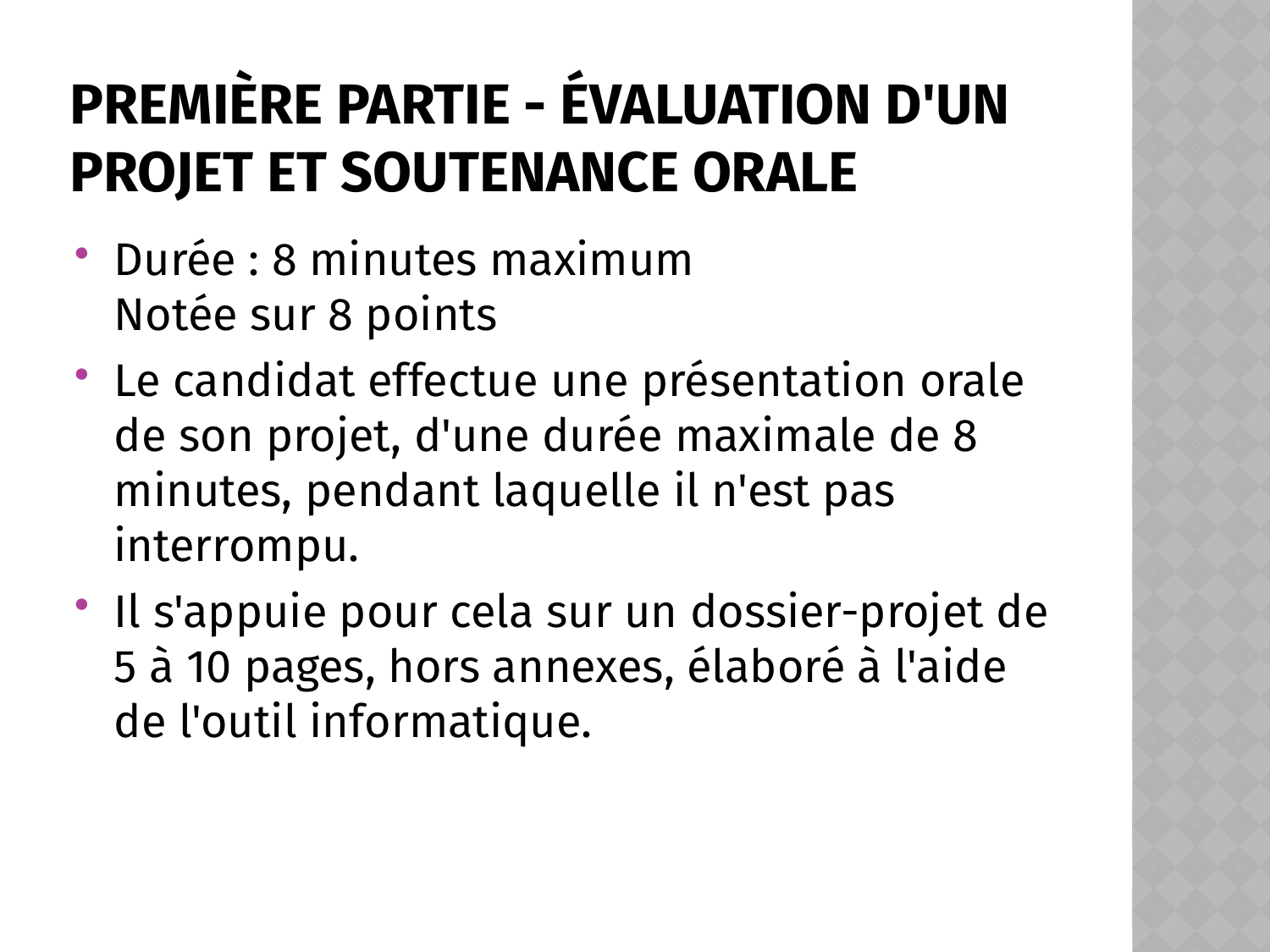

# Première partie - Évaluation d'un projet et soutenance orale
Durée : 8 minutes maximum
Notée sur 8 points
Le candidat effectue une présentation orale de son projet, d'une durée maximale de 8 minutes, pendant laquelle il n'est pas interrompu.
Il s'appuie pour cela sur un dossier-projet de 5 à 10 pages, hors annexes, élaboré à l'aide de l'outil informatique.